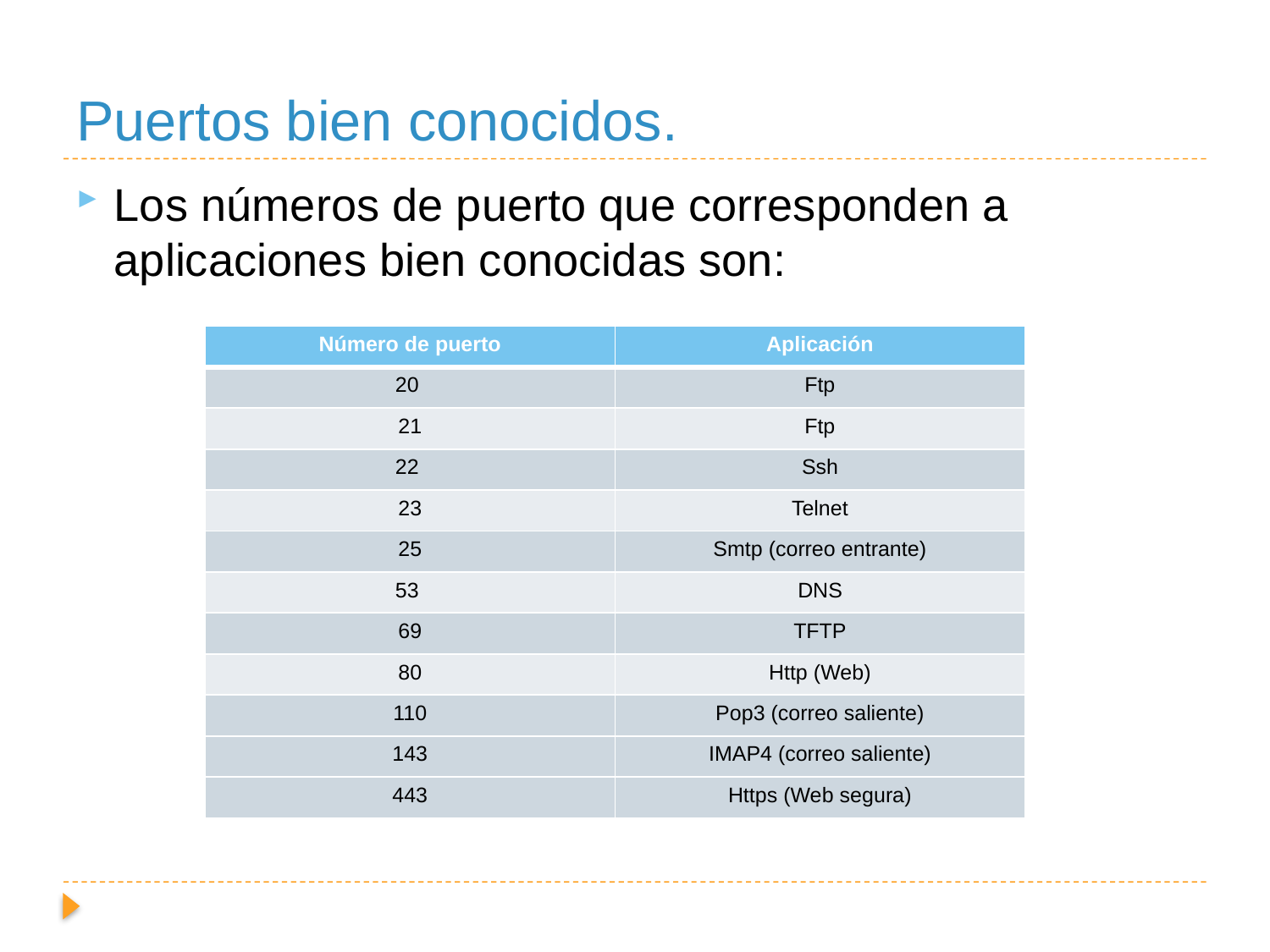

# Puertos bien conocidos.
Los números de puerto que corresponden a aplicaciones bien conocidas son:

| Número de puerto | Aplicación |
| --- | --- |
| 20 | Ftp |
| 21 | Ftp |
| 22 | Ssh |
| 23 | Telnet |
| 25 | Smtp (correo entrante) |
| 53 | DNS |
| 69 | TFTP |
| 80 | Http (Web) |
| 110 | Pop3 (correo saliente) |
| 143 | IMAP4 (correo saliente) |
| 443 | Https (Web segura) |